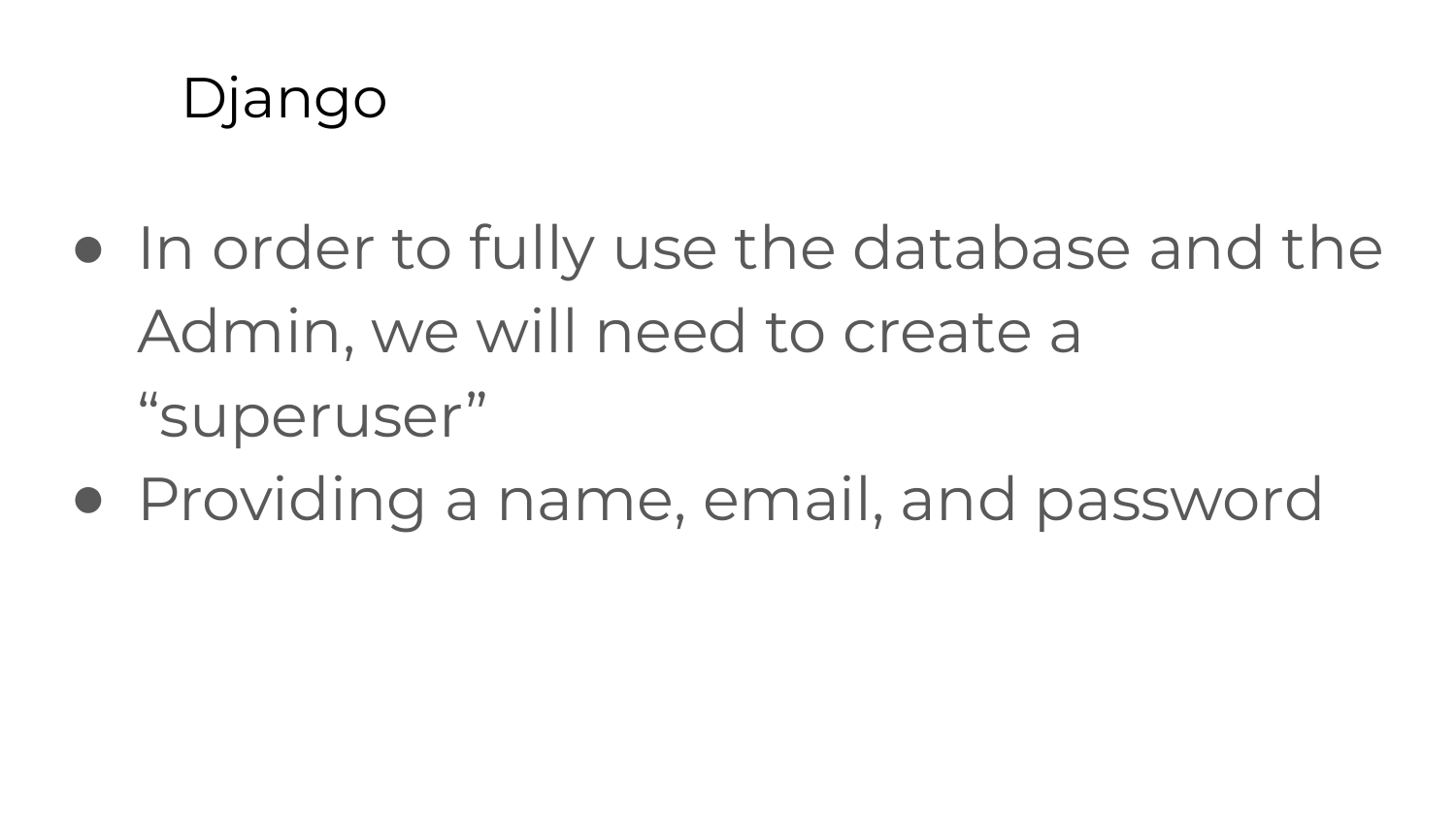

# Django
In order to fully use the database and the Admin, we will need to create a “superuser”
Providing a name, email, and password